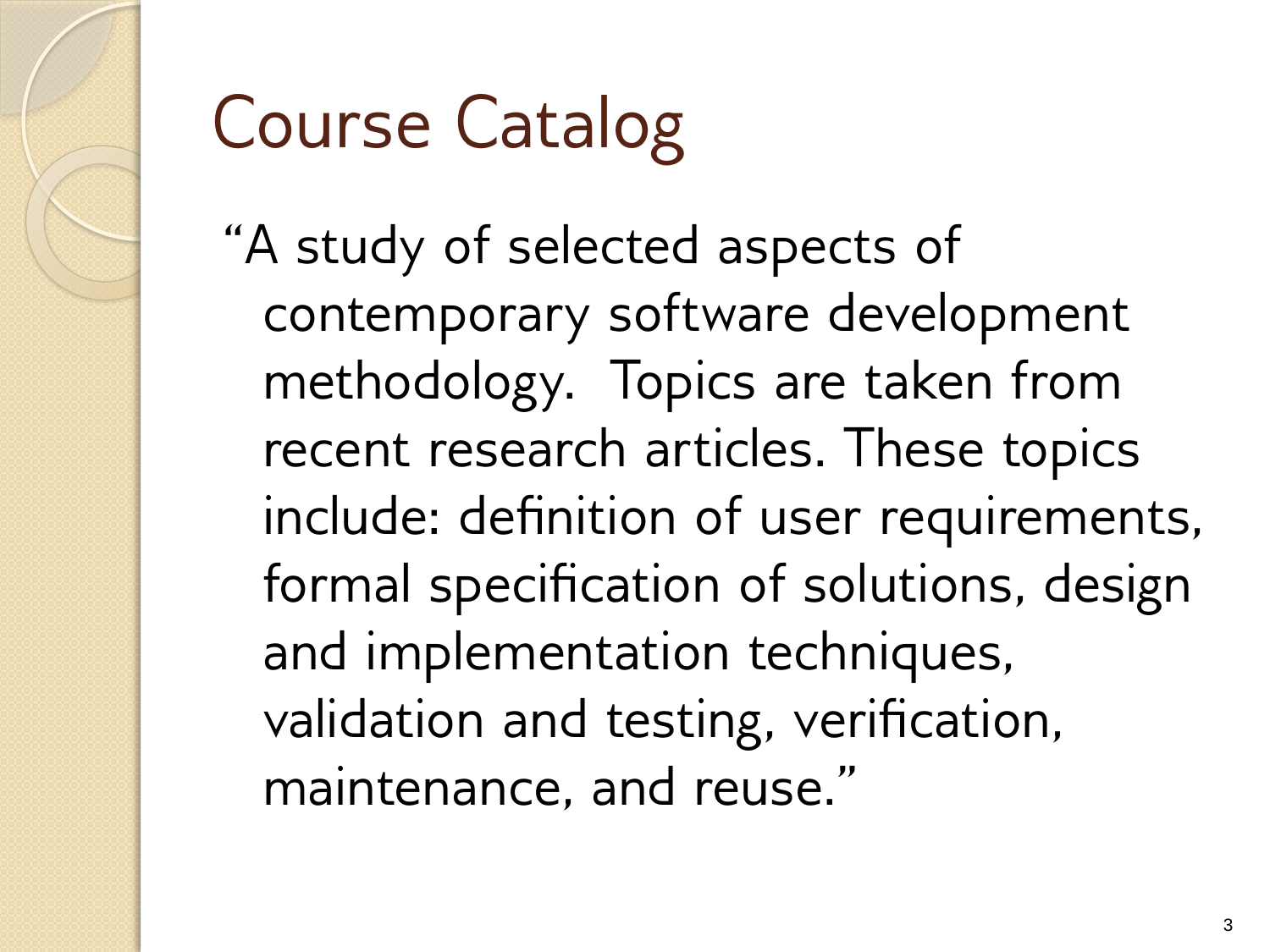

# Course Catalog
“A study of selected aspects of contemporary software development methodology.  Topics are taken from recent research articles. These topics include: definition of user requirements, formal specification of solutions, design and implementation techniques, validation and testing, verification, maintenance, and reuse.”
3